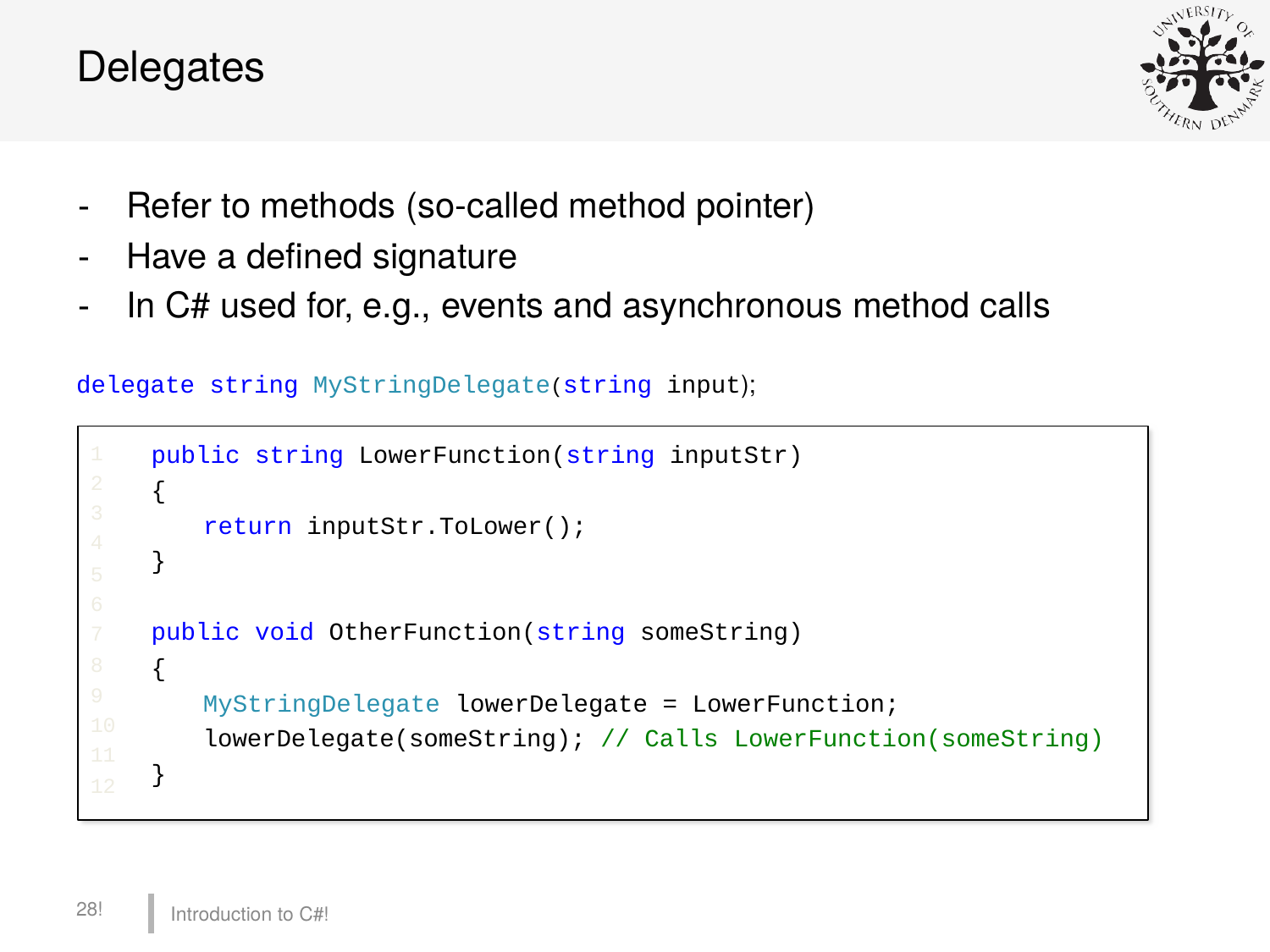

# Delegates
- 	Refer to methods (so-called method pointer)
- 	Have a defined signature
- 	In C# used for, e.g., events and asynchronous method calls

delegate string MyStringDelegate(string input);

public string LowerFunction(string inputStr)
{
return inputStr.ToLower();
}
1
2
3
4
5
6
7
8
9
10
11
12
public void OtherFunction(string someString)
{
MyStringDelegate lowerDelegate = LowerFunction;  lowerDelegate(someString); // Calls LowerFunction(someString)
}
28!
Introduction to C#!